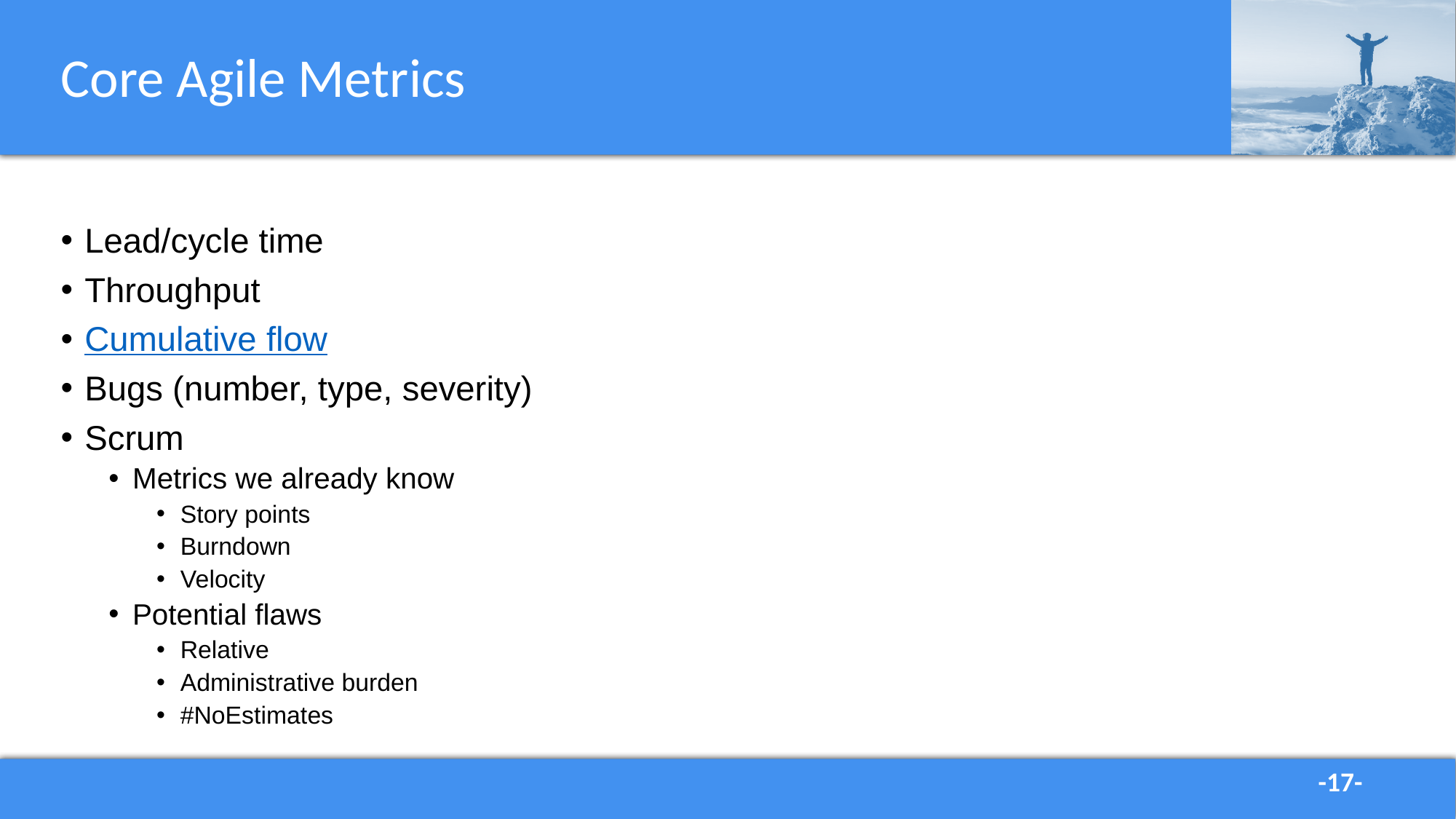

# Core Agile Metrics
Lead/cycle time
Throughput
Cumulative flow
Bugs (number, type, severity)
Scrum
Metrics we already know
Story points
Burndown
Velocity
Potential flaws
Relative
Administrative burden
#NoEstimates